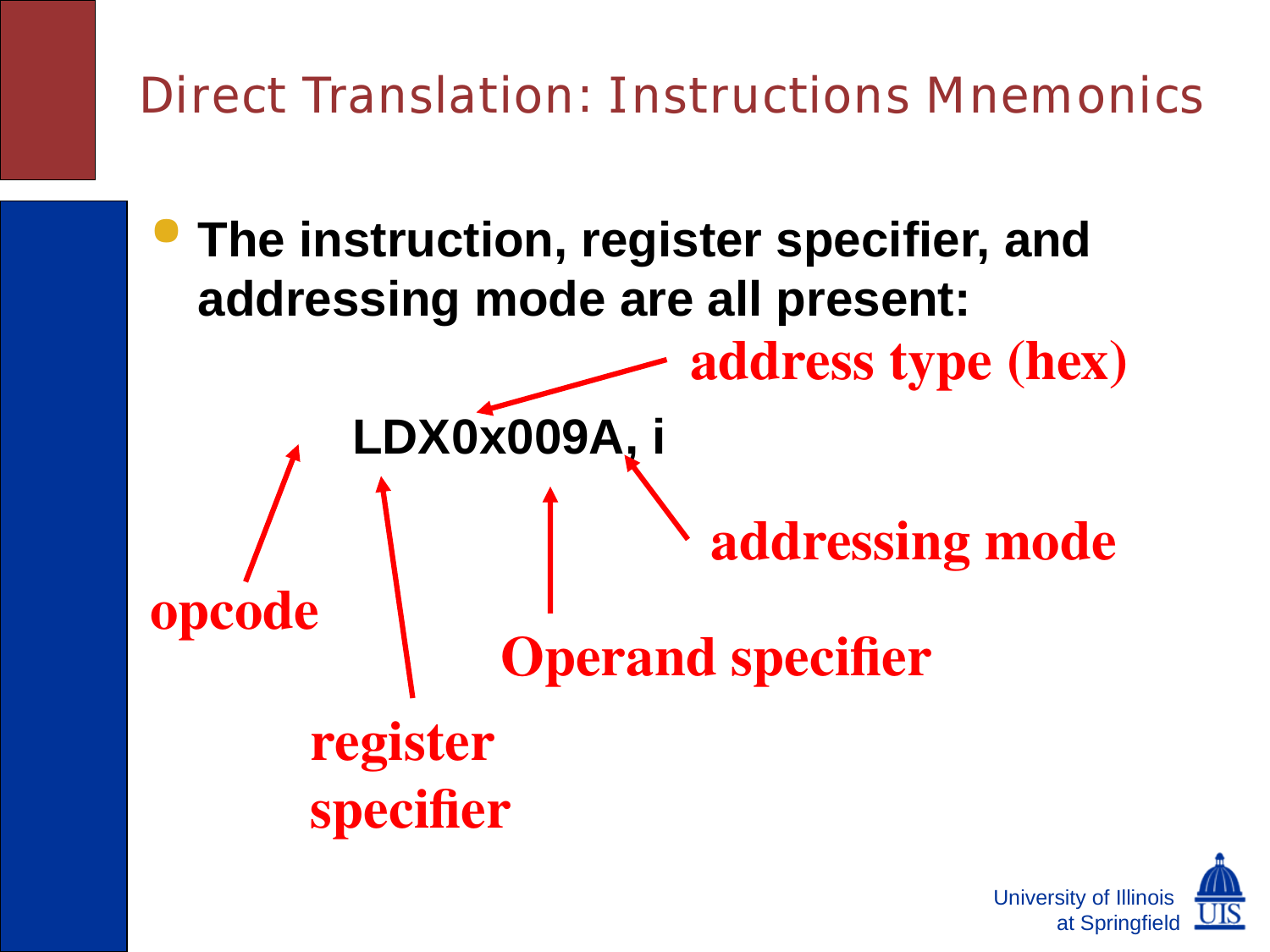

# Direct Translation: Instructions Mnemonics
The instruction, register specifier, and addressing mode are all present:

		  LDX	0x009A, i
address type (hex)

opcode

addressing mode

register
specifier

Operand specifier